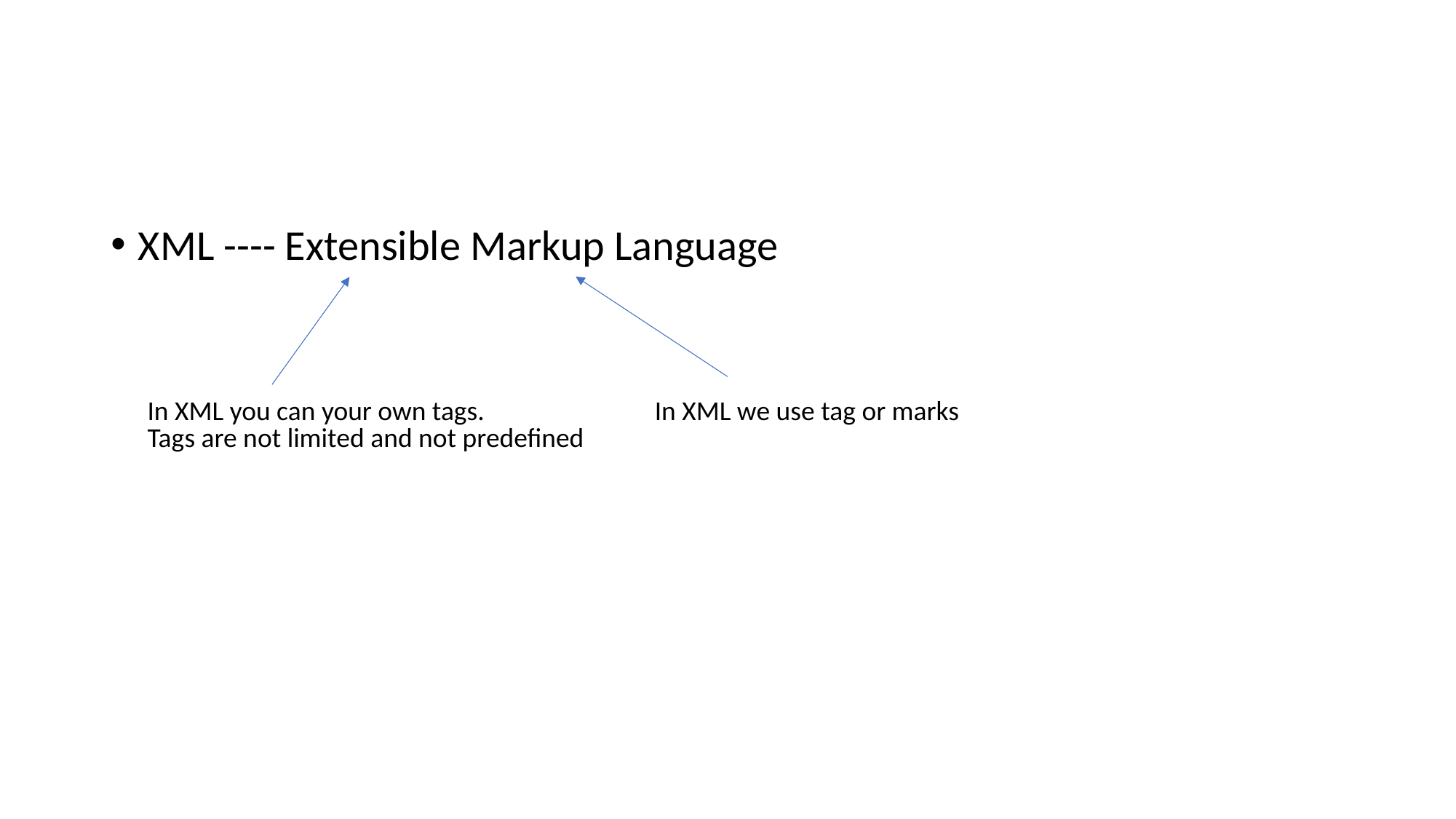

XML ---- Extensible Markup Language

| In XML you can your own tags. Tags are not limited and not predefined | In XML we use tag or marks |
| --- | --- |